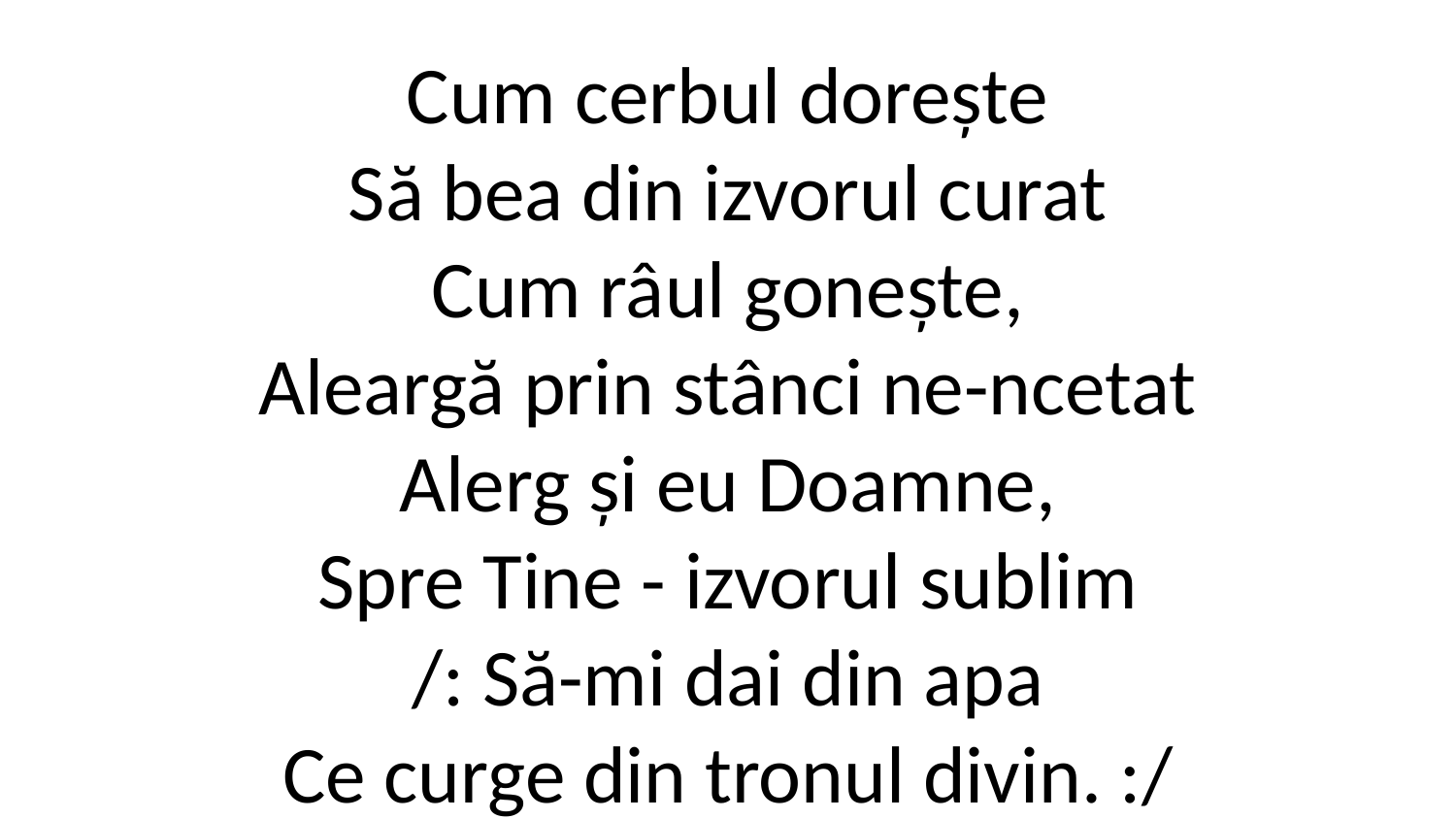

Cum cerbul dorește
Să bea din izvorul curat
Cum râul gonește,
Aleargă prin stânci ne-ncetat
Alerg și eu Doamne,
Spre Tine - izvorul sublim
/: Să-mi dai din apa
Ce curge din tronul divin. :/